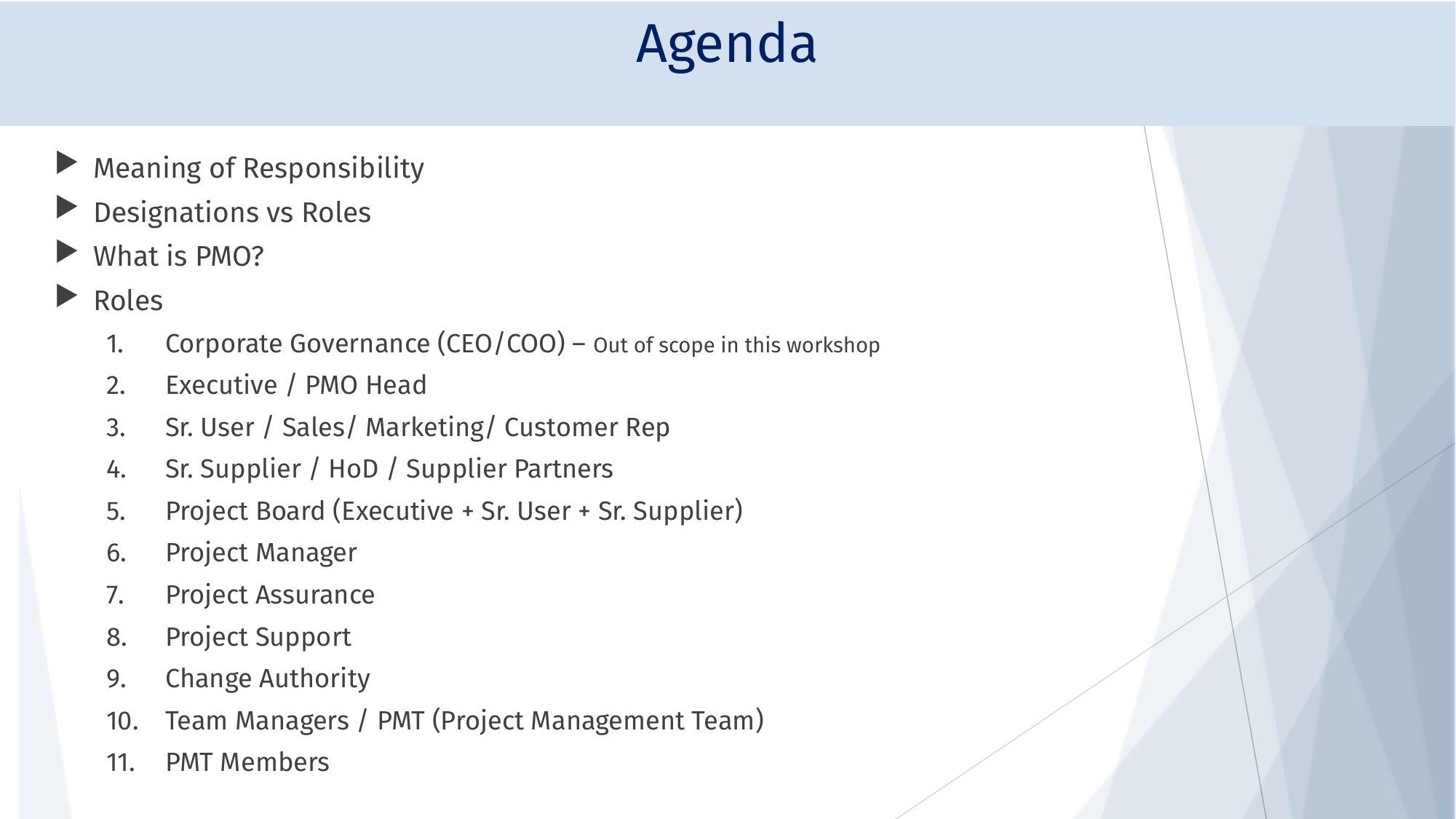

# Agenda
Meaning of Responsibility
Designations vs Roles
What is PMO?
Roles
Corporate Governance (CEO/COO) – Out of scope in this workshop
Executive / PMO Head
Sr. User / Sales/ Marketing/ Customer Rep
Sr. Supplier / HoD / Supplier Partners
Project Board (Executive + Sr. User + Sr. Supplier)
Project Manager
Project Assurance
Project Support
Change Authority
Team Managers / PMT (Project Management Team)
PMT Members